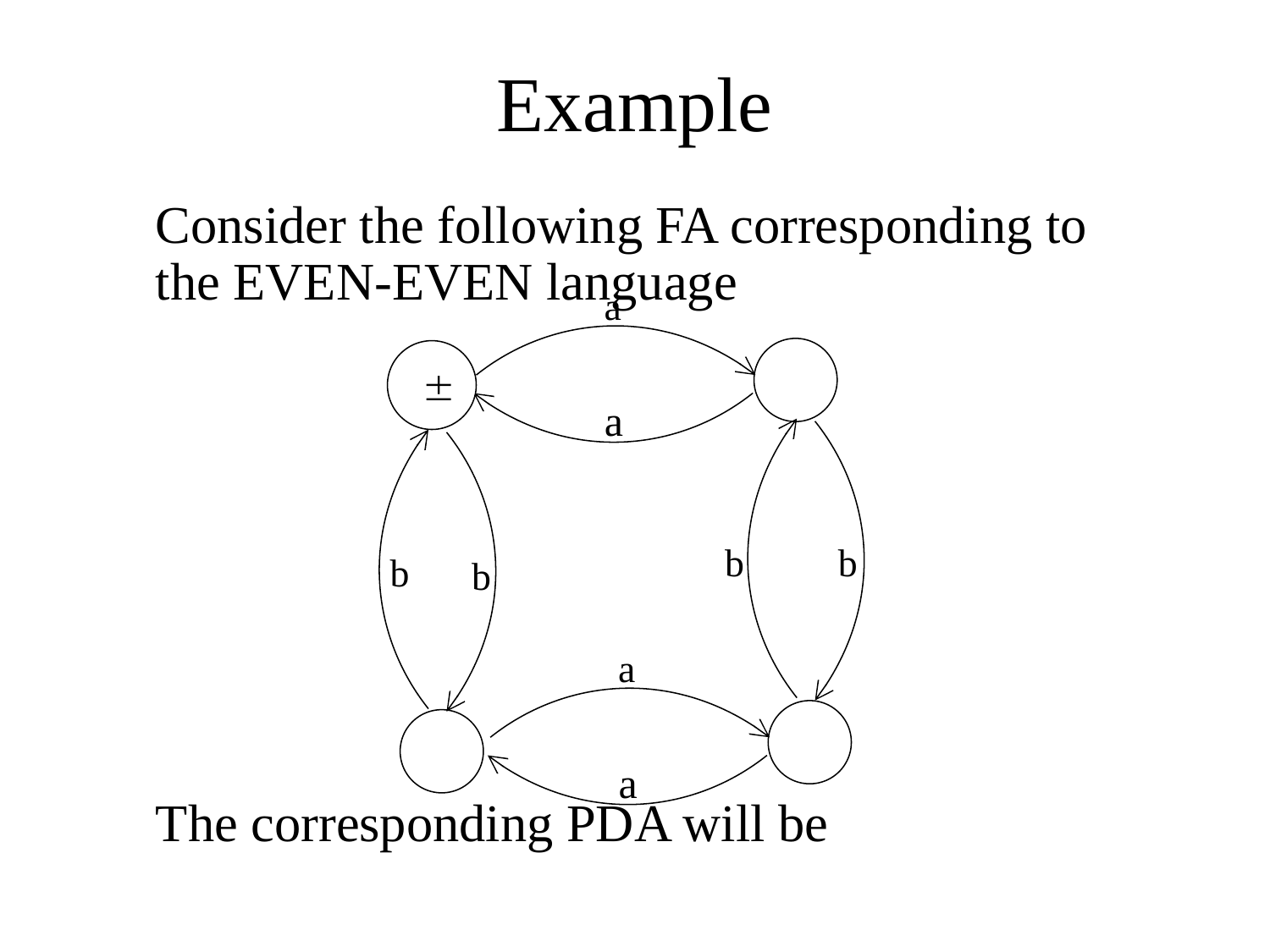

# Example
	Consider the following FA corresponding to the EVEN-EVEN language

	The corresponding PDA will be
a

±
a

b
b

b
b
a

a